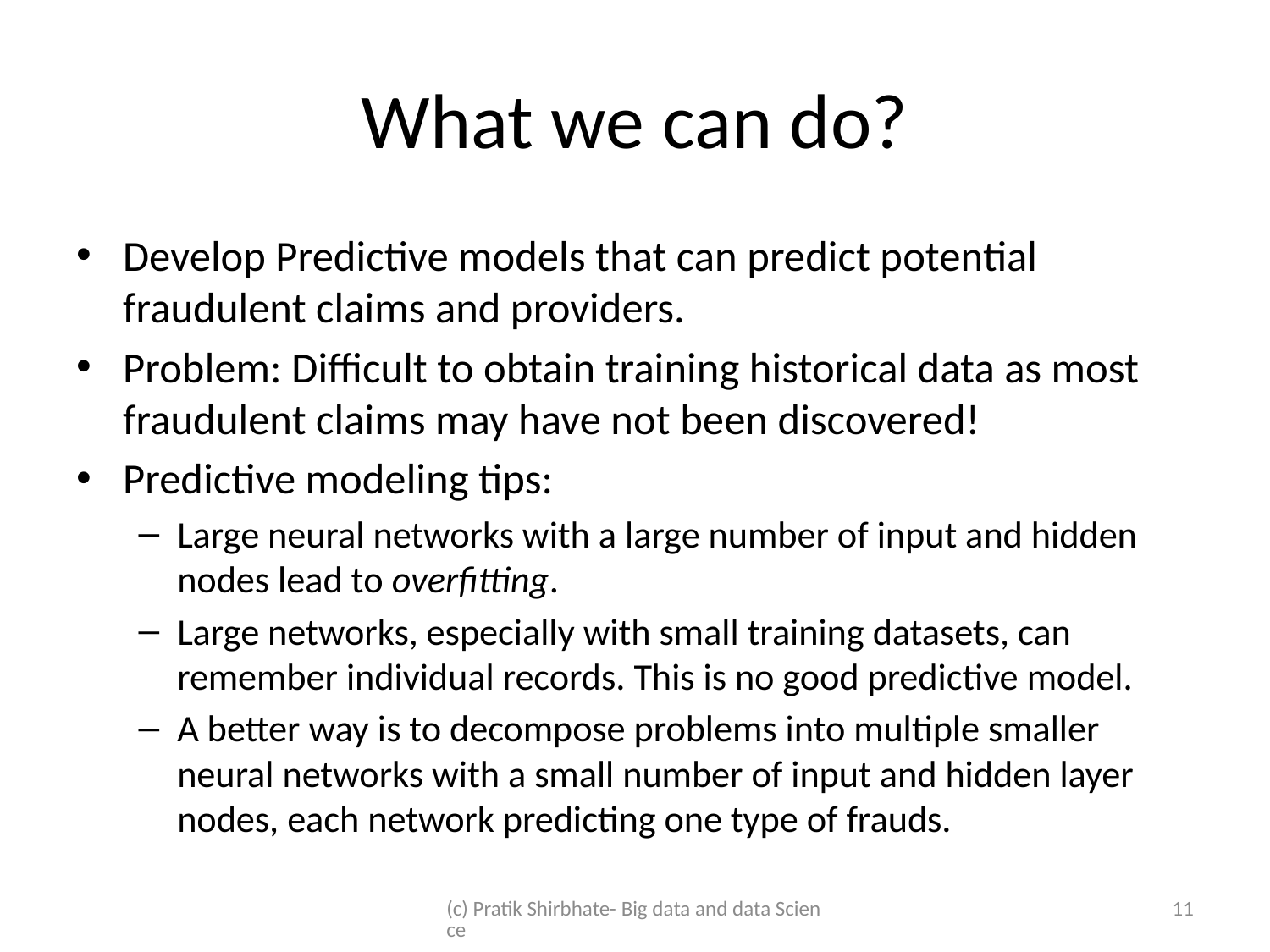

# What we can do?
Develop Predictive models that can predict potential fraudulent claims and providers.
Problem: Difficult to obtain training historical data as most fraudulent claims may have not been discovered!
Predictive modeling tips:
Large neural networks with a large number of input and hidden nodes lead to overfitting.
Large networks, especially with small training datasets, can remember individual records. This is no good predictive model.
A better way is to decompose problems into multiple smaller neural networks with a small number of input and hidden layer nodes, each network predicting one type of frauds.
(c) Pratik Shirbhate- Big data and data Science
11